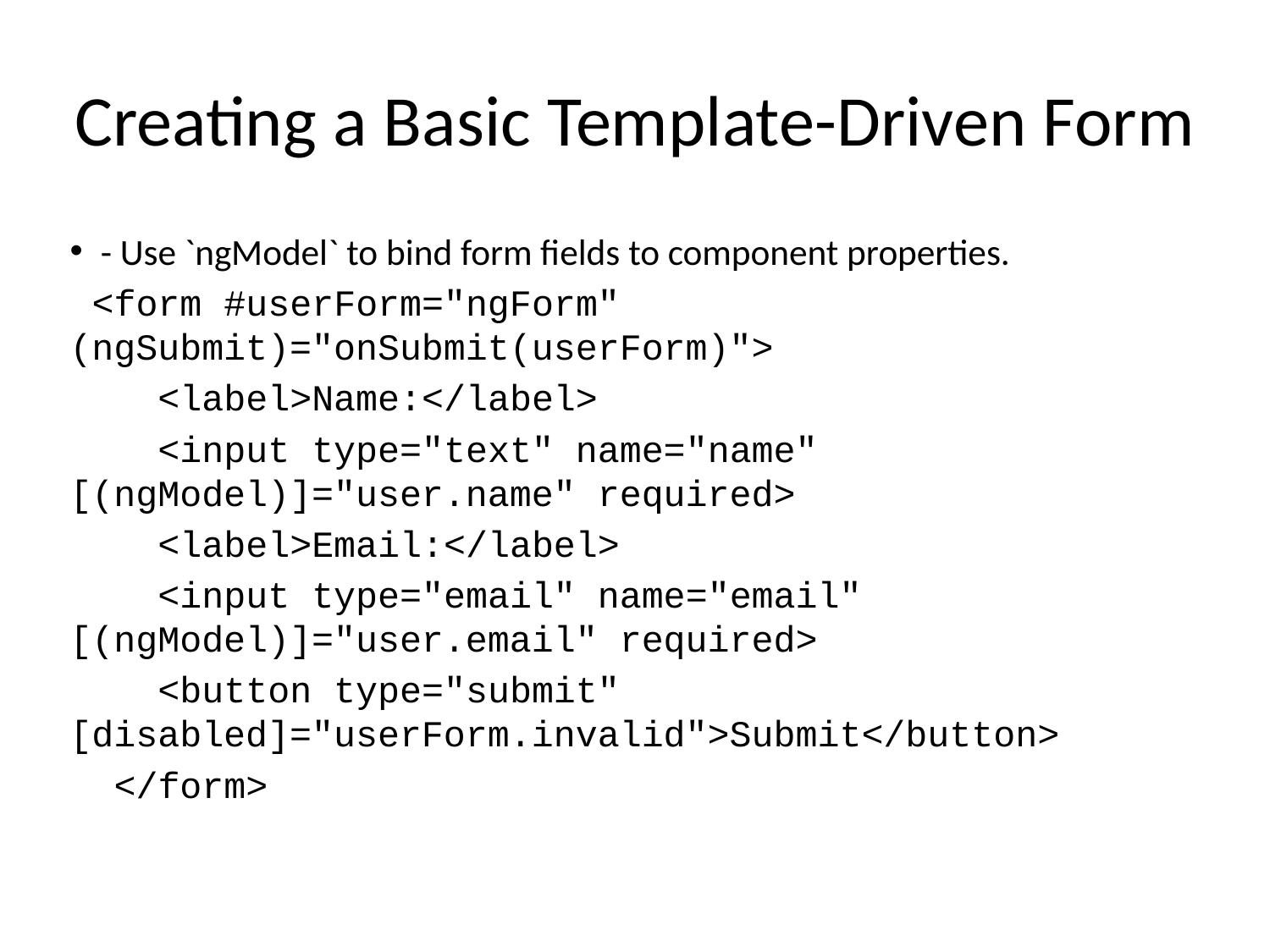

# Creating a Basic Template-Driven Form
- Use `ngModel` to bind form fields to component properties.
 <form #userForm="ngForm" (ngSubmit)="onSubmit(userForm)">
    <label>Name:</label>
    <input type="text" name="name" [(ngModel)]="user.name" required>
    <label>Email:</label>
    <input type="email" name="email" [(ngModel)]="user.email" required>
    <button type="submit" [disabled]="userForm.invalid">Submit</button>
  </form>